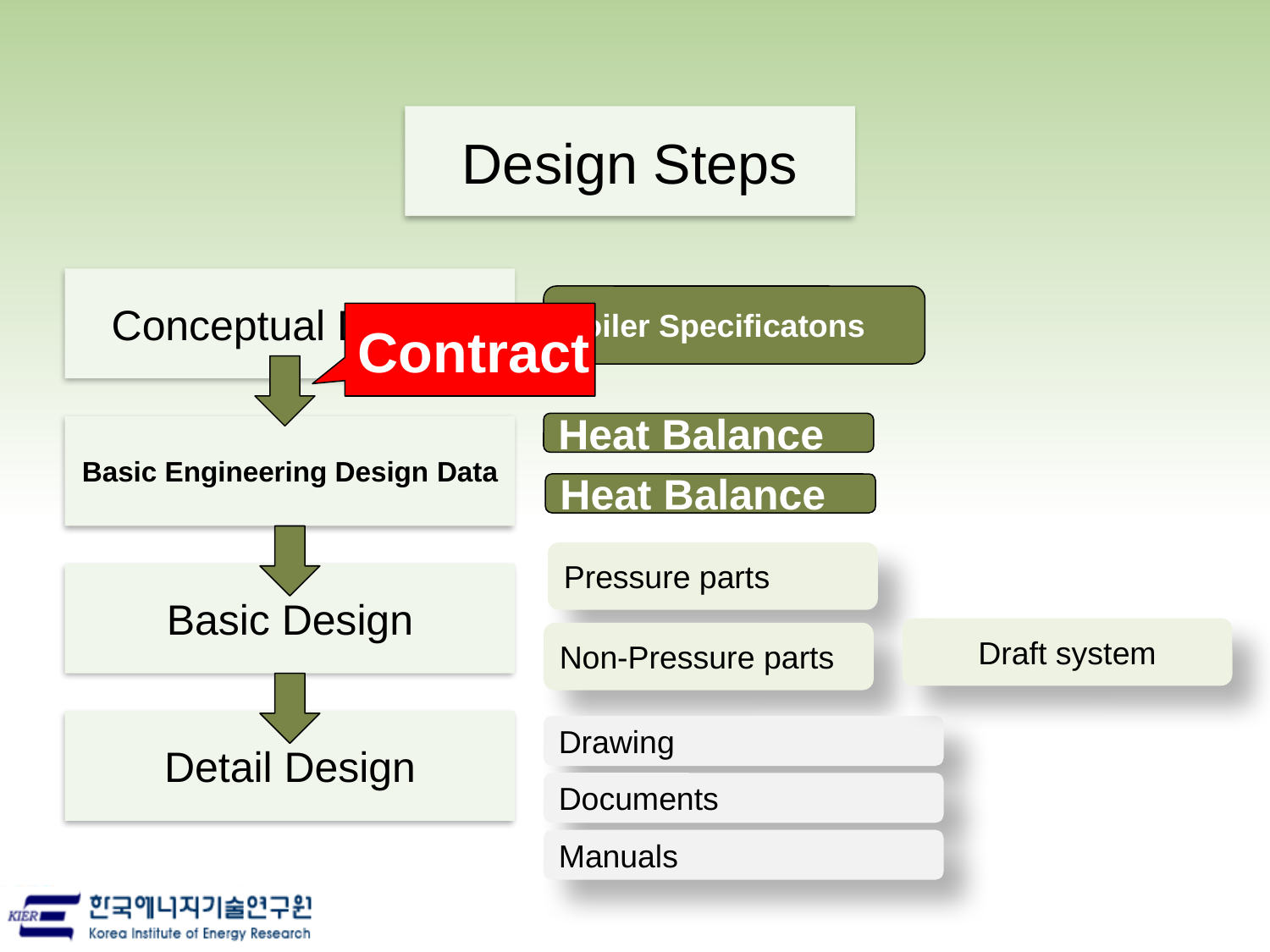

Design Steps
Conceptual Design
Boiler Specificatons
Contract

Heat Balance
Basic Engineering Design Data
Heat Balance

Pressure parts
Basic Design
Draft system
Non-Pressure parts

Detail Design
Drawing
Documents
Manuals